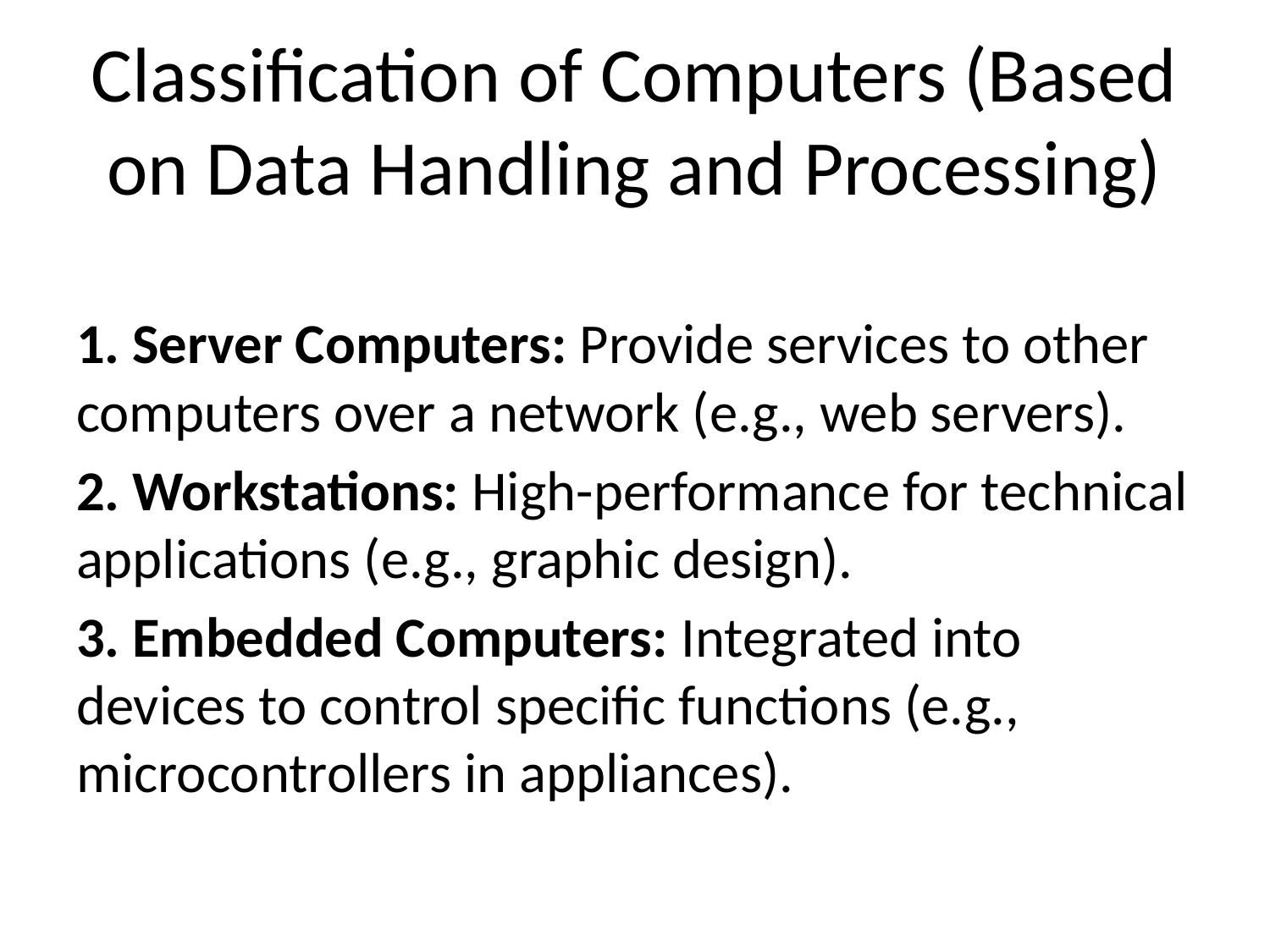

# Classification of Computers (Based on Data Handling and Processing)

1. Server Computers: Provide services to other computers over a network (e.g., web servers).
2. Workstations: High-performance for technical applications (e.g., graphic design).
3. Embedded Computers: Integrated into devices to control specific functions (e.g., microcontrollers in appliances).